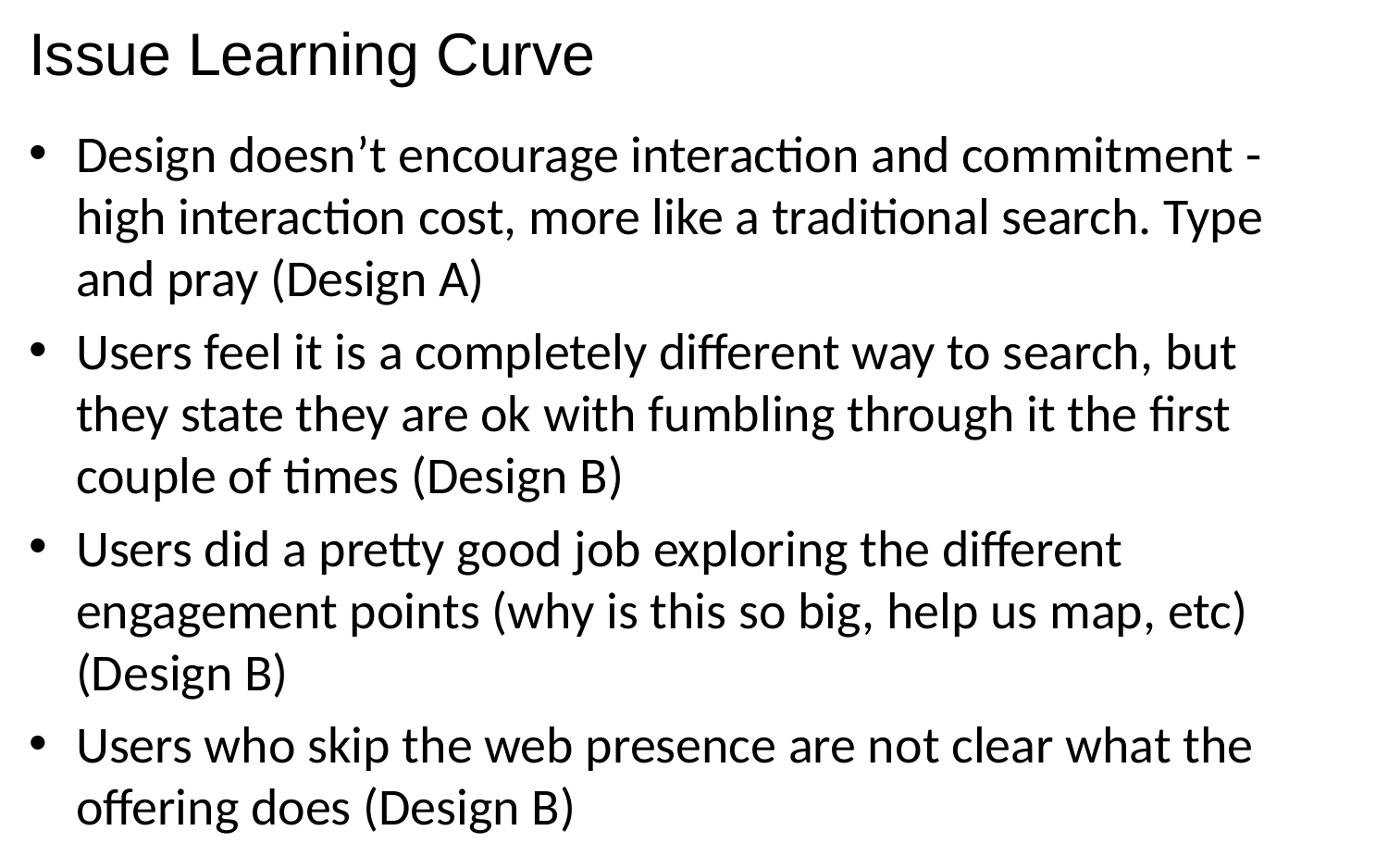

# Issue Learning Curve
Design doesn’t encourage interaction and commitment - high interaction cost, more like a traditional search. Type and pray (Design A)
Users feel it is a completely different way to search, but they state they are ok with fumbling through it the first couple of times (Design B)
Users did a pretty good job exploring the different engagement points (why is this so big, help us map, etc) (Design B)
Users who skip the web presence are not clear what the offering does (Design B)